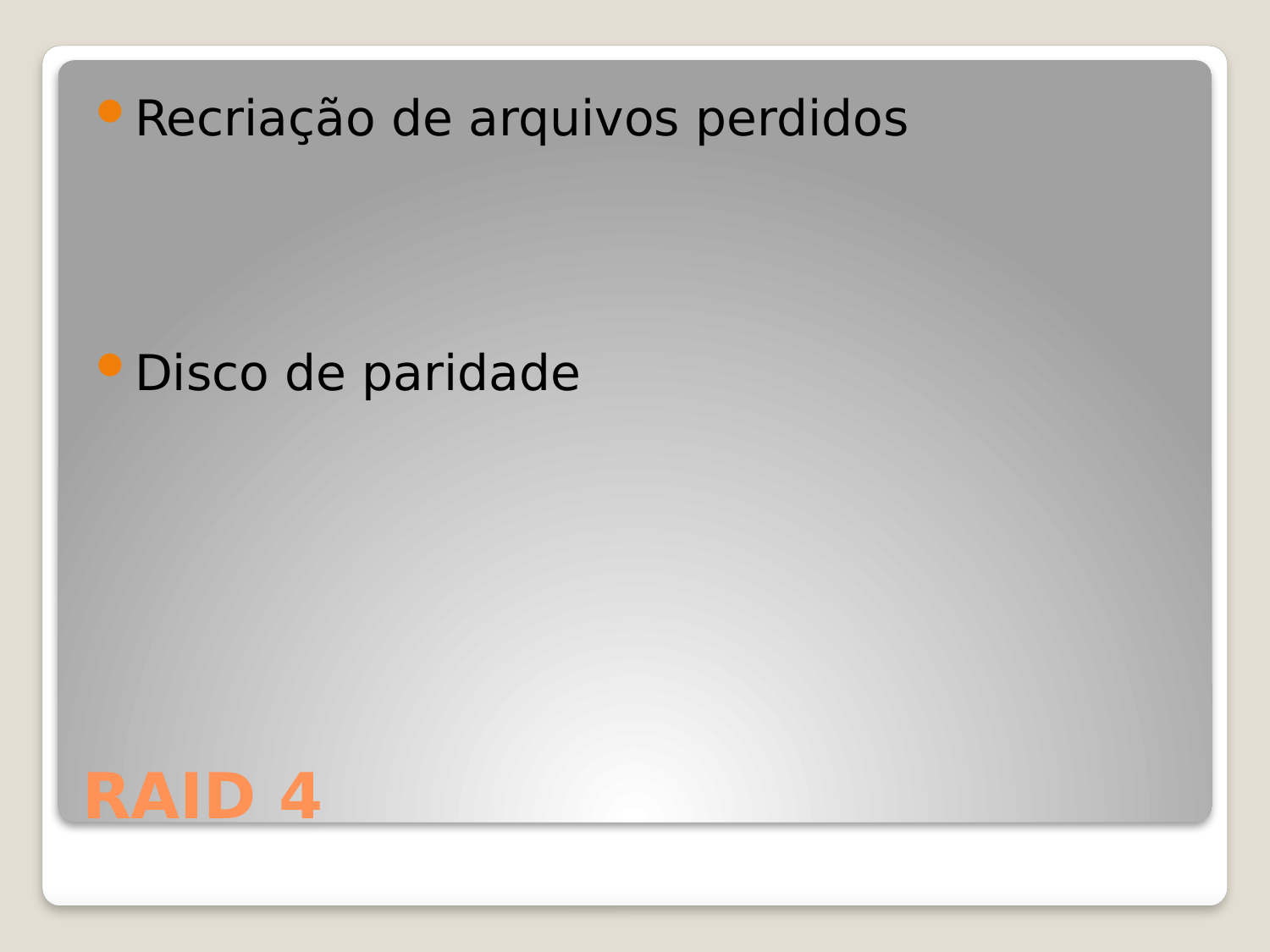

Recriação de arquivos perdidos

Disco de paridade

# RAID 4